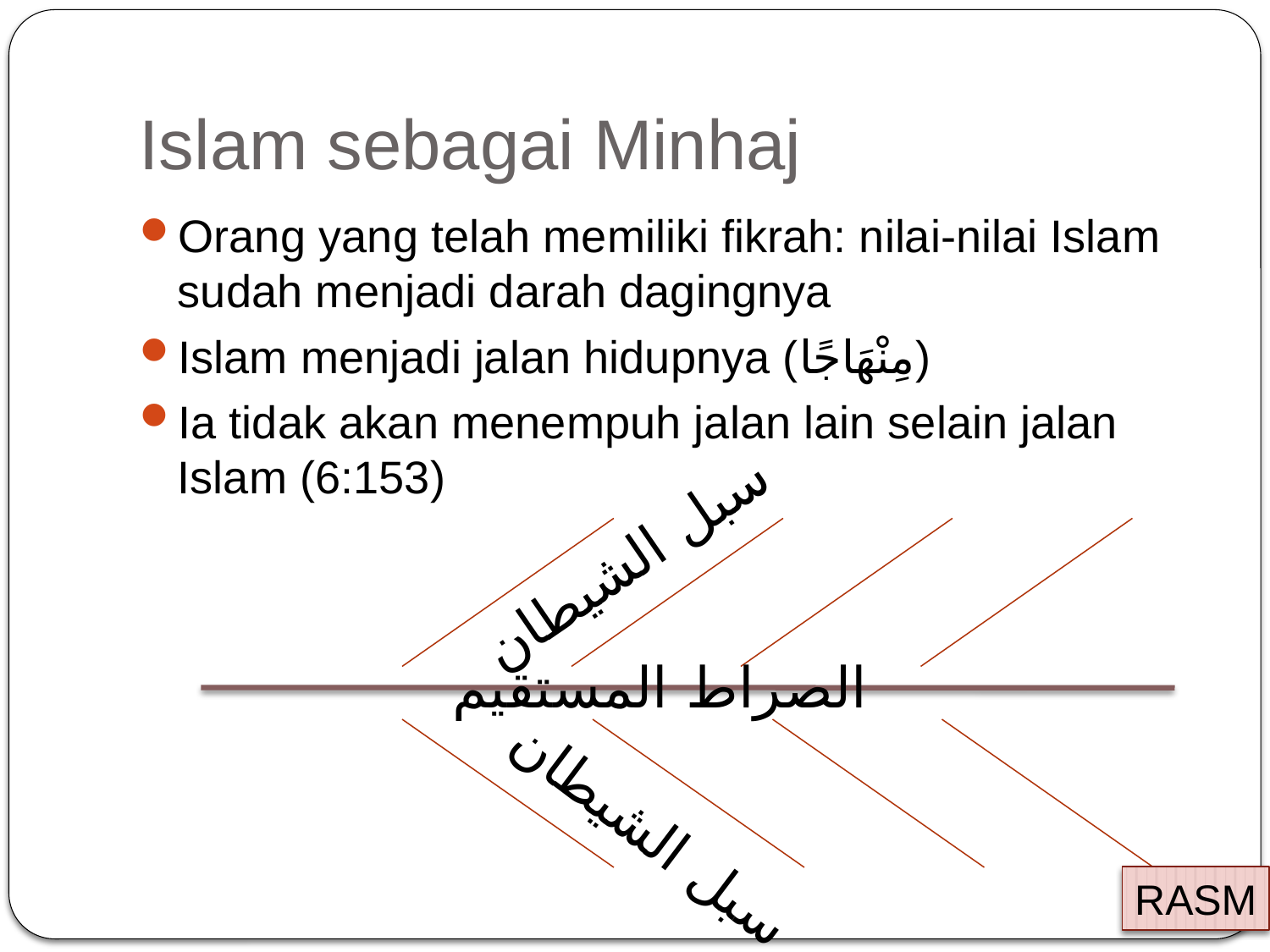

# Islam sebagai Minhaj
Orang yang telah memiliki fikrah: nilai-nilai Islam sudah menjadi darah dagingnya
Islam menjadi jalan hidupnya (مِنْهَاجًا)
Ia tidak akan menempuh jalan lain selain jalan Islam (6:153)
سبل الشيطان
الصراط المستقيم
سبل الشيطان
RASM